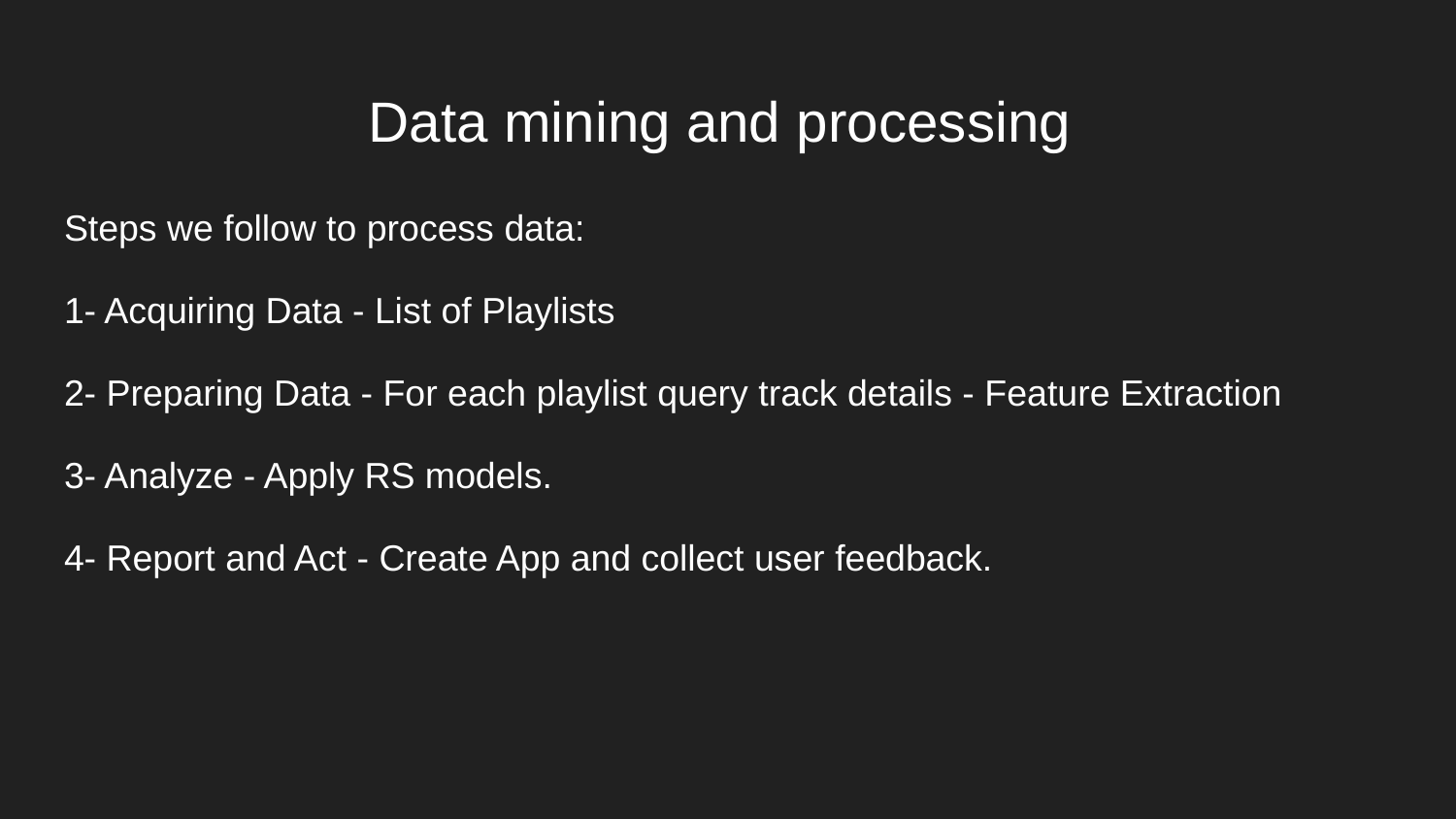

# Data mining and processing
Steps we follow to process data:
1- Acquiring Data - List of Playlists
2- Preparing Data - For each playlist query track details - Feature Extraction
3- Analyze - Apply RS models.
4- Report and Act - Create App and collect user feedback.